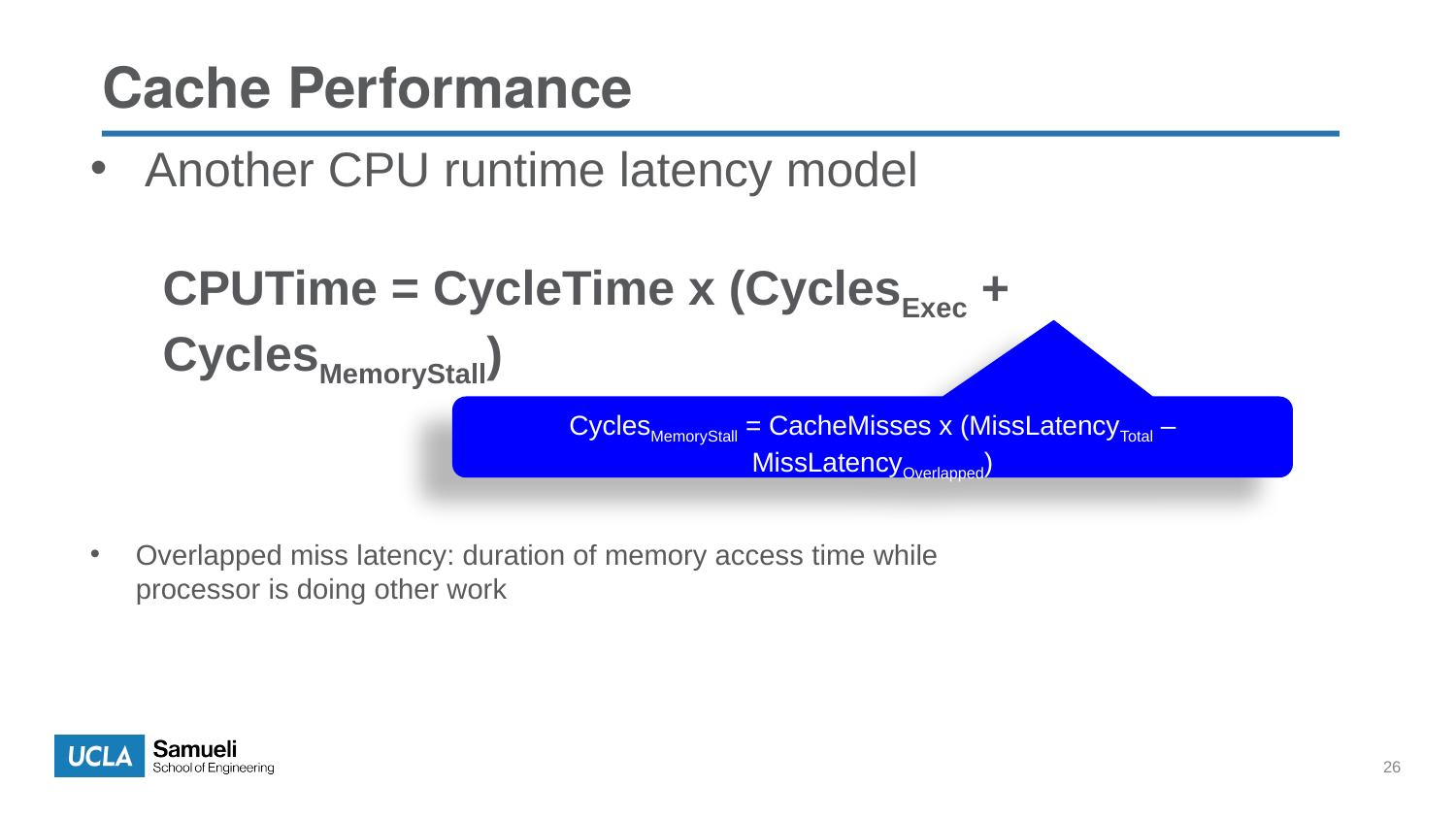

Cache Performance
Another CPU runtime latency model

CPUTime = CycleTime x (CyclesExec + CyclesMemoryStall)
CyclesMemoryStall = CacheMisses x (MissLatencyTotal – MissLatencyOverlapped)
Overlapped miss latency: duration of memory access time while processor is doing other work

26